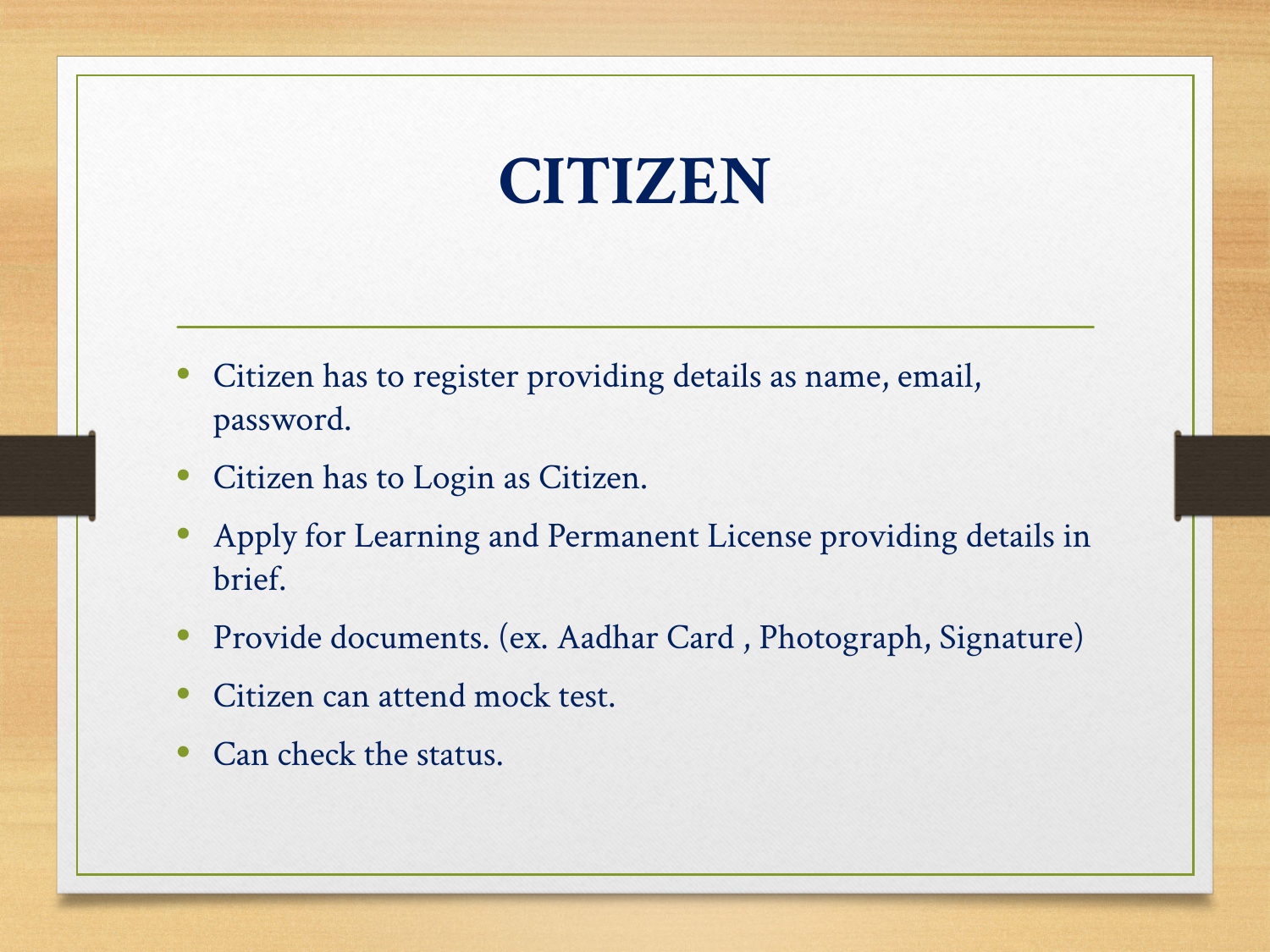

# CITIZEN
Citizen has to register providing details as name, email, password.
Citizen has to Login as Citizen.
Apply for Learning and Permanent License providing details in brief.
Provide documents. (ex. Aadhar Card , Photograph, Signature)
Citizen can attend mock test.
Can check the status.